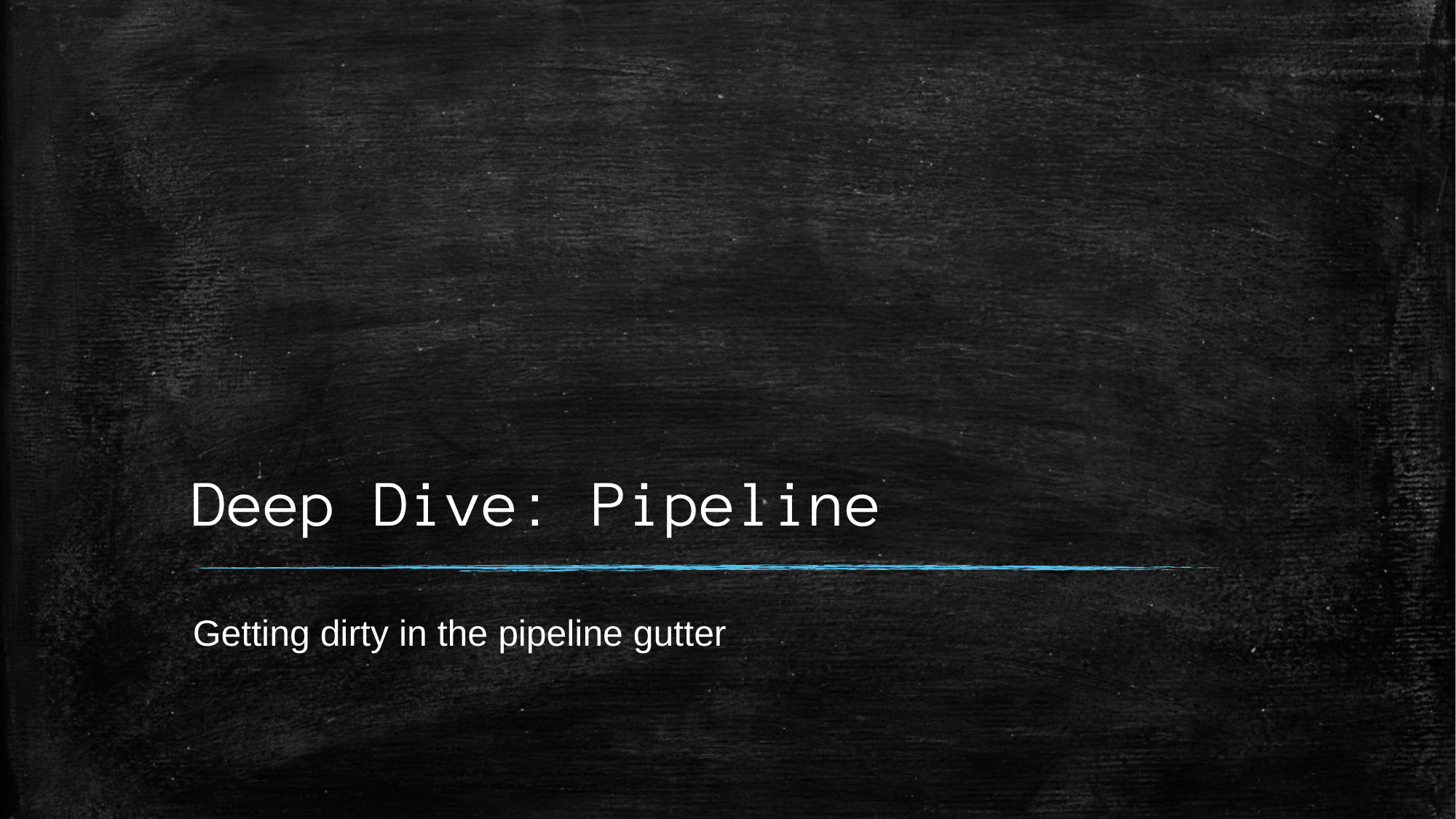

# Deep Dive: Pipeline
Getting dirty in the pipeline gutter